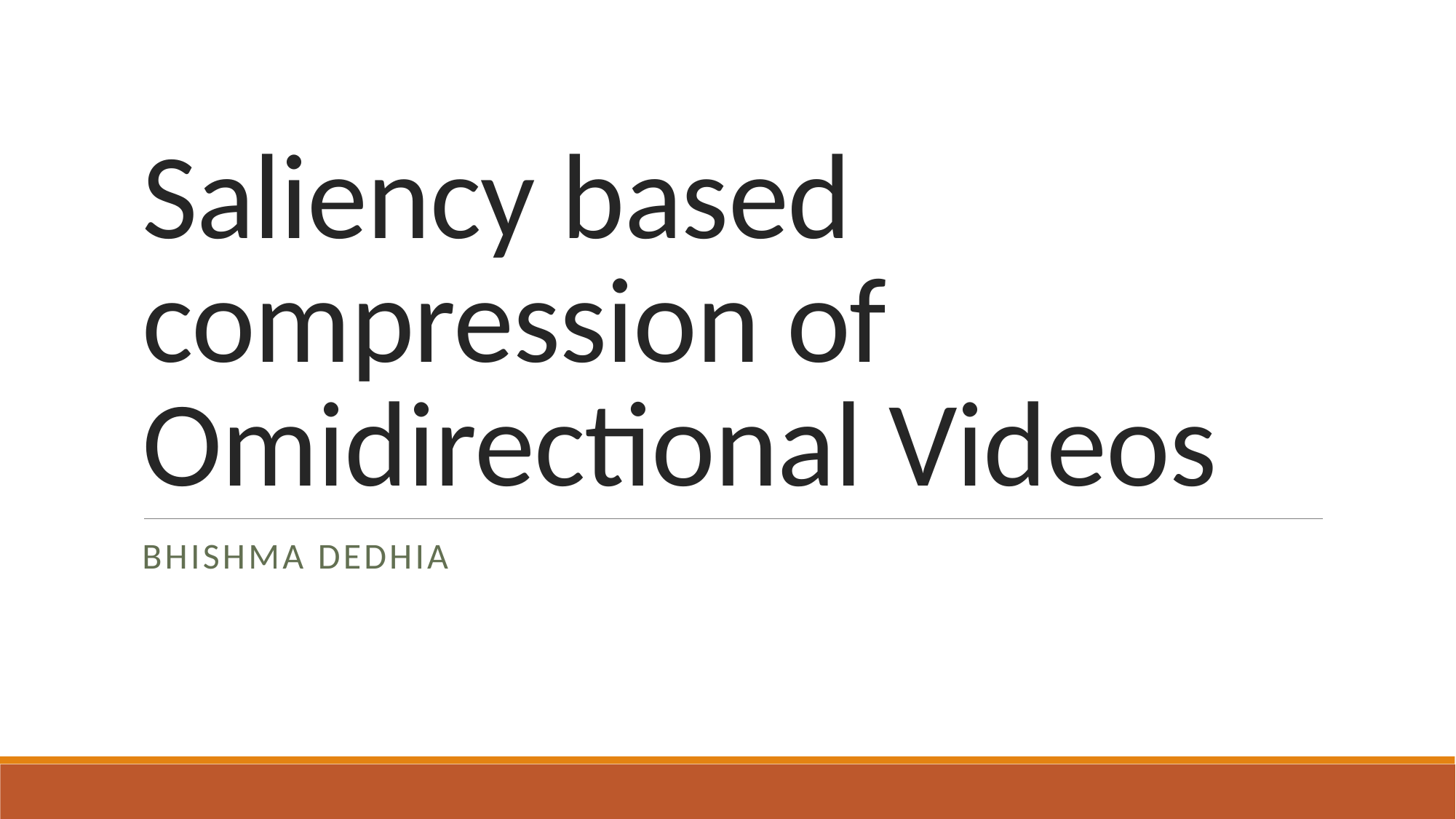

# Saliency based compression of Omidirectional Videos
Bhishma Dedhia